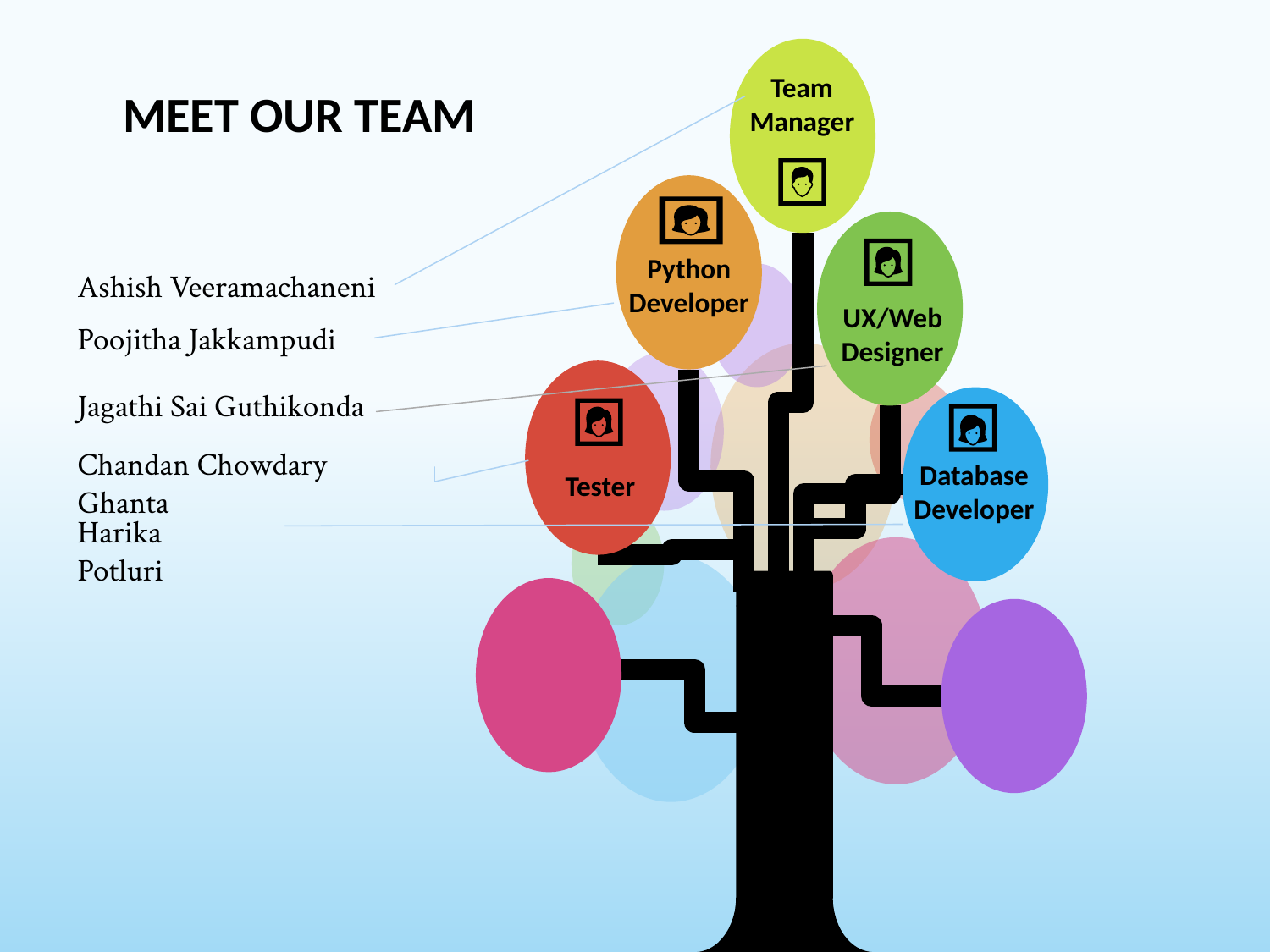

Team Manager
MEET OUR TEAM

Python Developer

Ashish Veeramachaneni
Poojitha Jakkampudi
UX/Web Designer

Jagathi Sai Guthikonda

Chandan Chowdary Ghanta
Tester
Database Developer

Harika Potluri